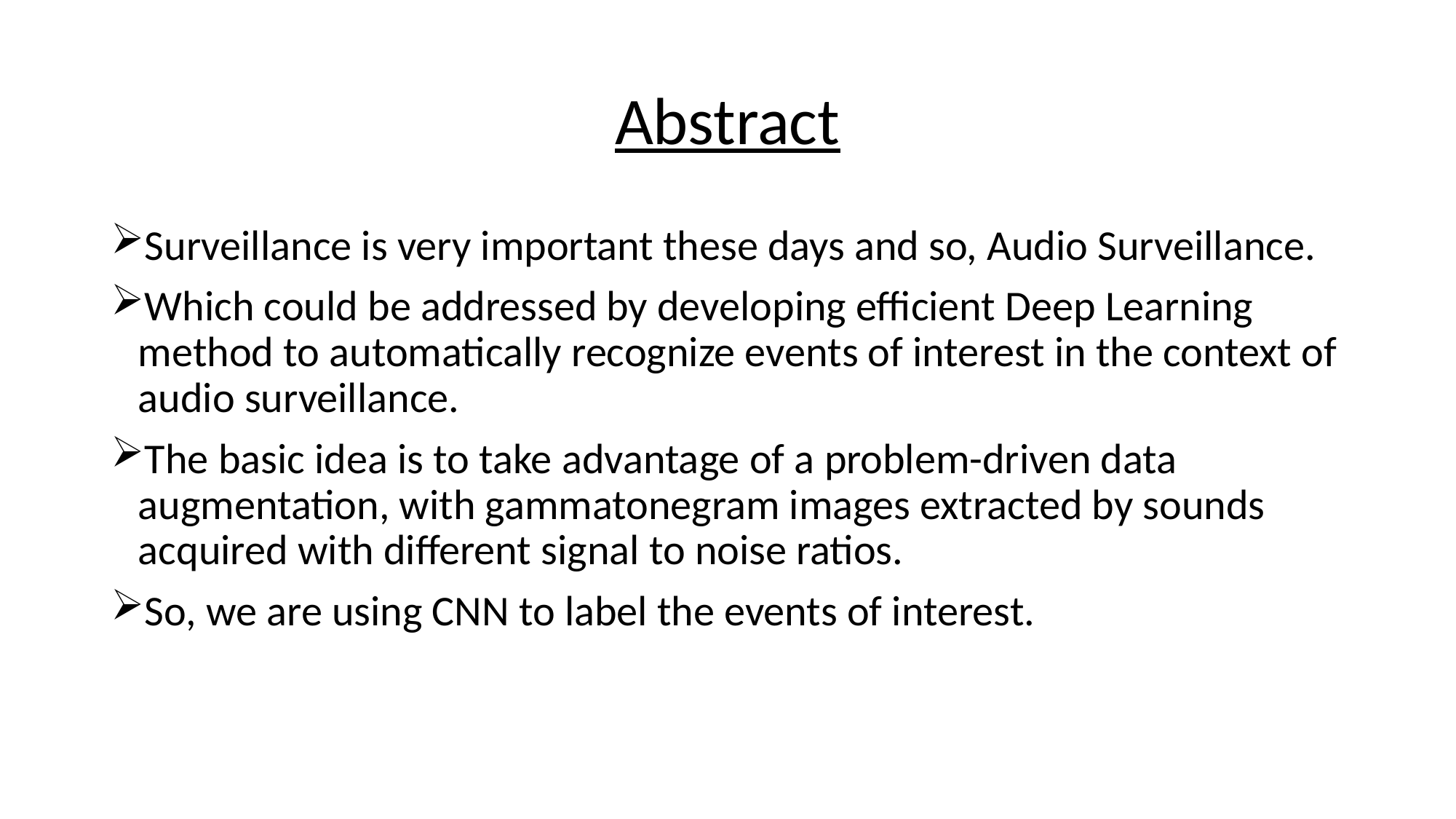

# Abstract
Surveillance is very important these days and so, Audio Surveillance.
Which could be addressed by developing efficient Deep Learning method to automatically recognize events of interest in the context of audio surveillance.
The basic idea is to take advantage of a problem-driven data augmentation, with gammatonegram images extracted by sounds acquired with different signal to noise ratios.
So, we are using CNN to label the events of interest.